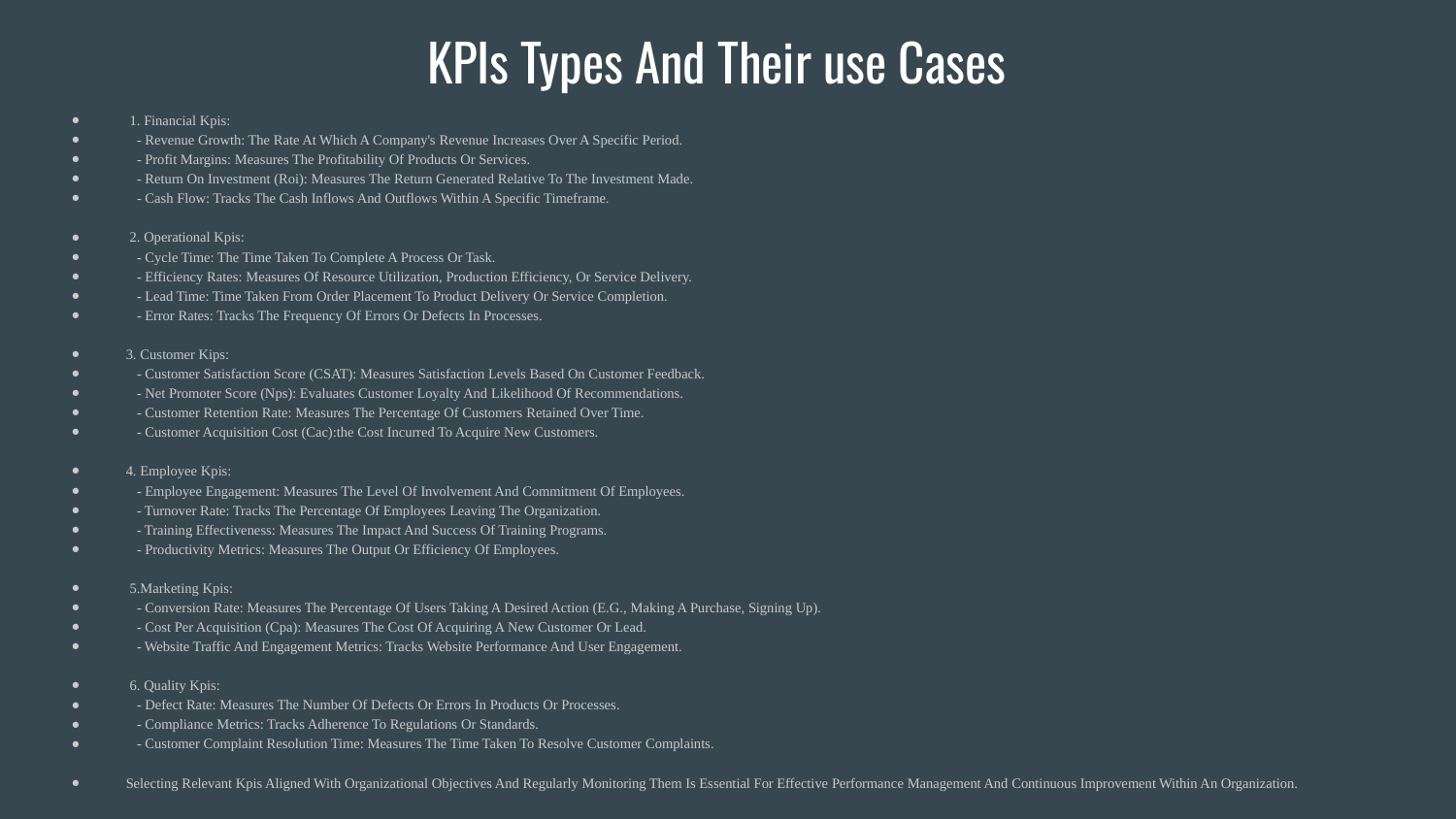

# KPIs Types And Their use Cases
 1. Financial Kpis:
   - Revenue Growth: The Rate At Which A Company's Revenue Increases Over A Specific Period.
   - Profit Margins: Measures The Profitability Of Products Or Services.
   - Return On Investment (Roi): Measures The Return Generated Relative To The Investment Made.
   - Cash Flow: Tracks The Cash Inflows And Outflows Within A Specific Timeframe.

 2. Operational Kpis:
   - Cycle Time: The Time Taken To Complete A Process Or Task.
   - Efficiency Rates: Measures Of Resource Utilization, Production Efficiency, Or Service Delivery.
   - Lead Time: Time Taken From Order Placement To Product Delivery Or Service Completion.
   - Error Rates: Tracks The Frequency Of Errors Or Defects In Processes.

3. Customer Kips:
   - Customer Satisfaction Score (CSAT): Measures Satisfaction Levels Based On Customer Feedback.
   - Net Promoter Score (Nps): Evaluates Customer Loyalty And Likelihood Of Recommendations.
   - Customer Retention Rate: Measures The Percentage Of Customers Retained Over Time.
   - Customer Acquisition Cost (Cac):the Cost Incurred To Acquire New Customers.

4. Employee Kpis:
   - Employee Engagement: Measures The Level Of Involvement And Commitment Of Employees.
   - Turnover Rate: Tracks The Percentage Of Employees Leaving The Organization.
   - Training Effectiveness: Measures The Impact And Success Of Training Programs.
   - Productivity Metrics: Measures The Output Or Efficiency Of Employees.

 5.Marketing Kpis:
   - Conversion Rate: Measures The Percentage Of Users Taking A Desired Action (E.G., Making A Purchase, Signing Up).
   - Cost Per Acquisition (Cpa): Measures The Cost Of Acquiring A New Customer Or Lead.
   - Website Traffic And Engagement Metrics: Tracks Website Performance And User Engagement.

 6. Quality Kpis:
   - Defect Rate: Measures The Number Of Defects Or Errors In Products Or Processes.
   - Compliance Metrics: Tracks Adherence To Regulations Or Standards.
   - Customer Complaint Resolution Time: Measures The Time Taken To Resolve Customer Complaints.

Selecting Relevant Kpis Aligned With Organizational Objectives And Regularly Monitoring Them Is Essential For Effective Performance Management And Continuous Improvement Within An Organization.